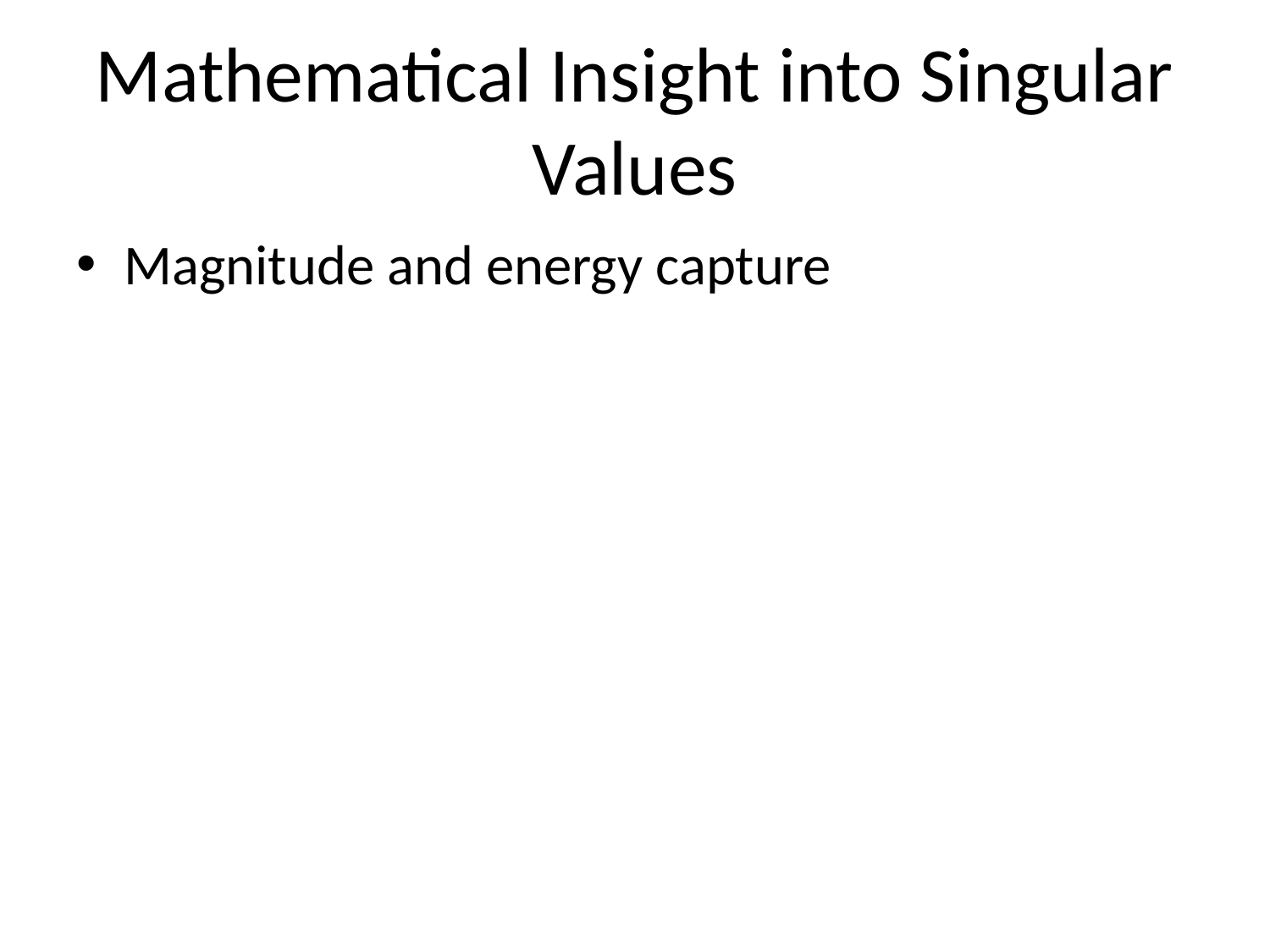

# Mathematical Insight into Singular Values
Magnitude and energy capture